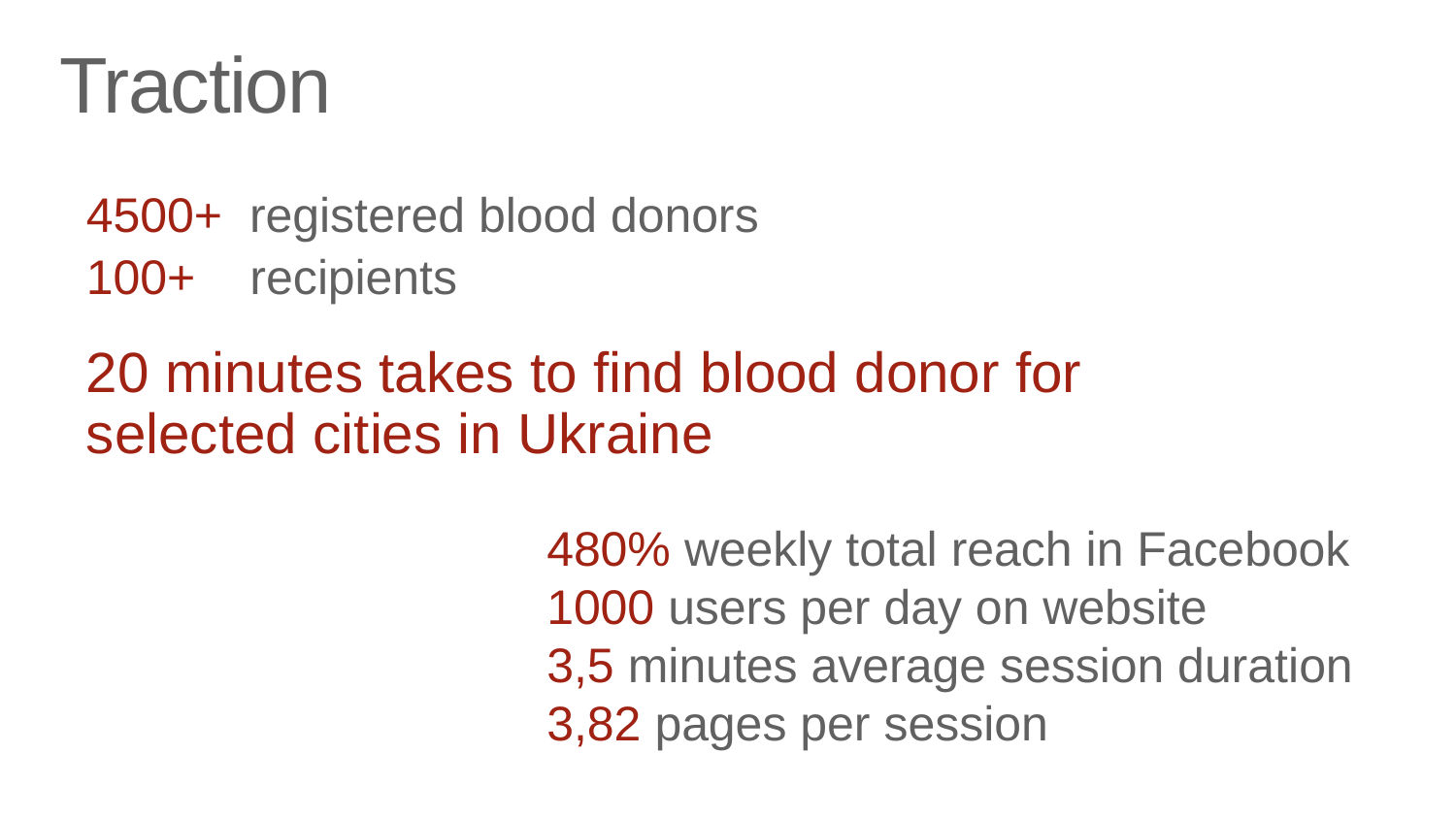

# Traction
4500+  registered blood donors
100+    recipients
20 minutes takes to find blood donor for selected cities in Ukraine
480% weekly total reach in Facebook
1000 users per day on website
3,5 minutes average session duration
3,82 pages per session